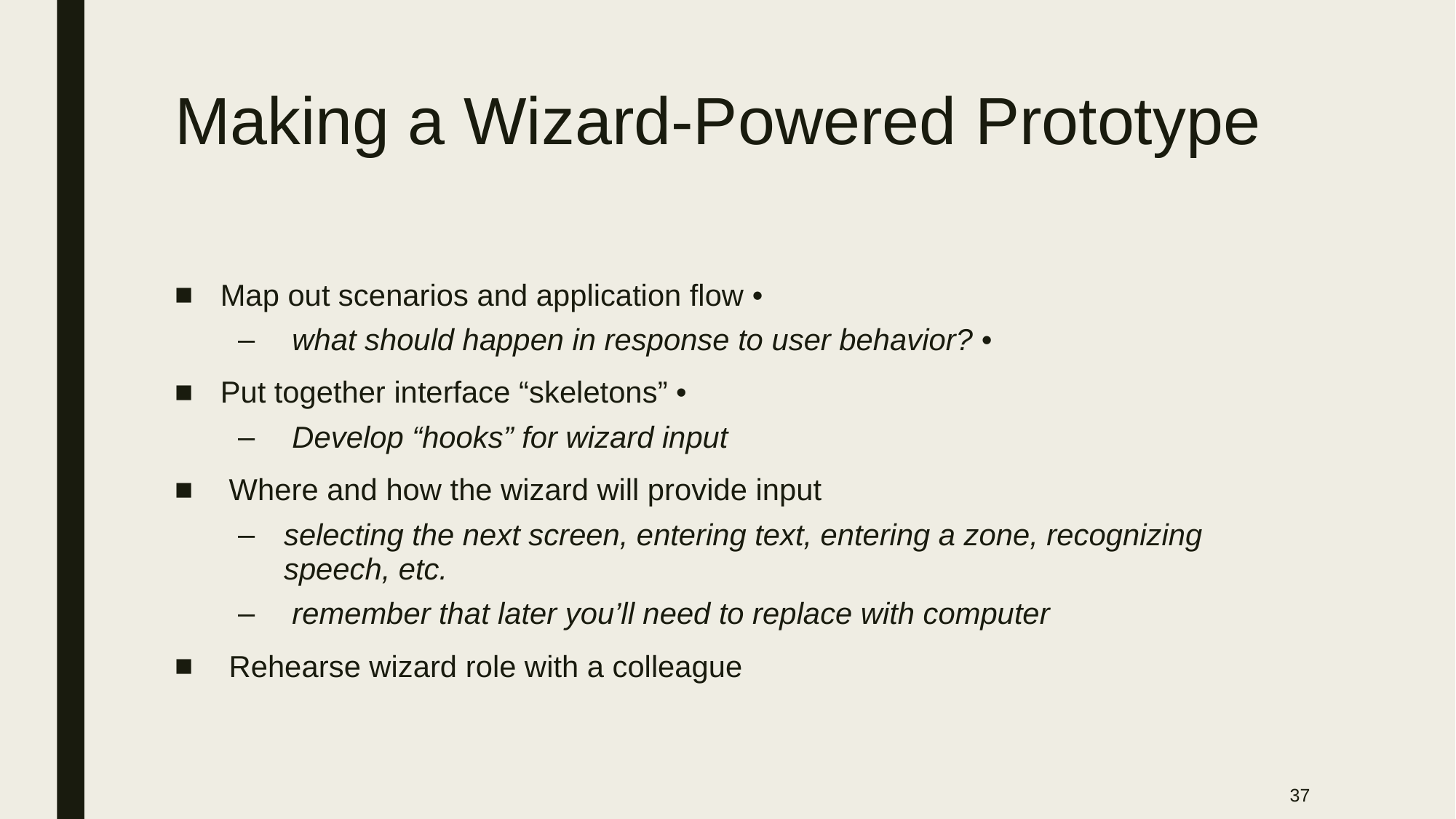

# Making a Wizard-Powered Prototype
Map out scenarios and application flow •
 what should happen in response to user behavior? •
Put together interface “skeletons” •
 Develop “hooks” for wizard input
 Where and how the wizard will provide input
selecting the next screen, entering text, entering a zone, recognizing speech, etc.
 remember that later you’ll need to replace with computer
 Rehearse wizard role with a colleague
37